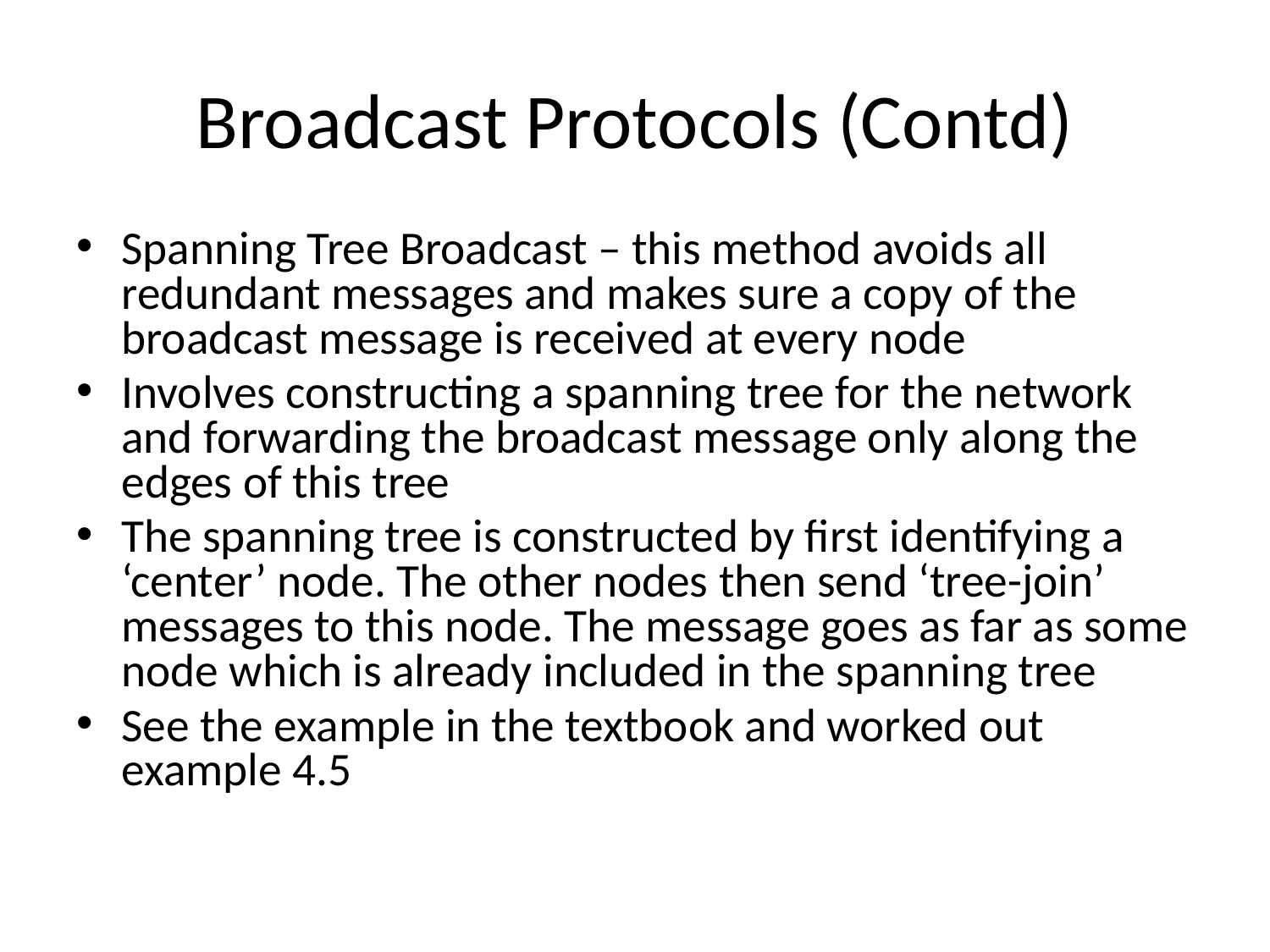

# Broadcast Protocols (Contd)
Spanning Tree Broadcast – this method avoids all redundant messages and makes sure a copy of the broadcast message is received at every node
Involves constructing a spanning tree for the network and forwarding the broadcast message only along the edges of this tree
The spanning tree is constructed by first identifying a ‘center’ node. The other nodes then send ‘tree-join’ messages to this node. The message goes as far as some node which is already included in the spanning tree
See the example in the textbook and worked out example 4.5